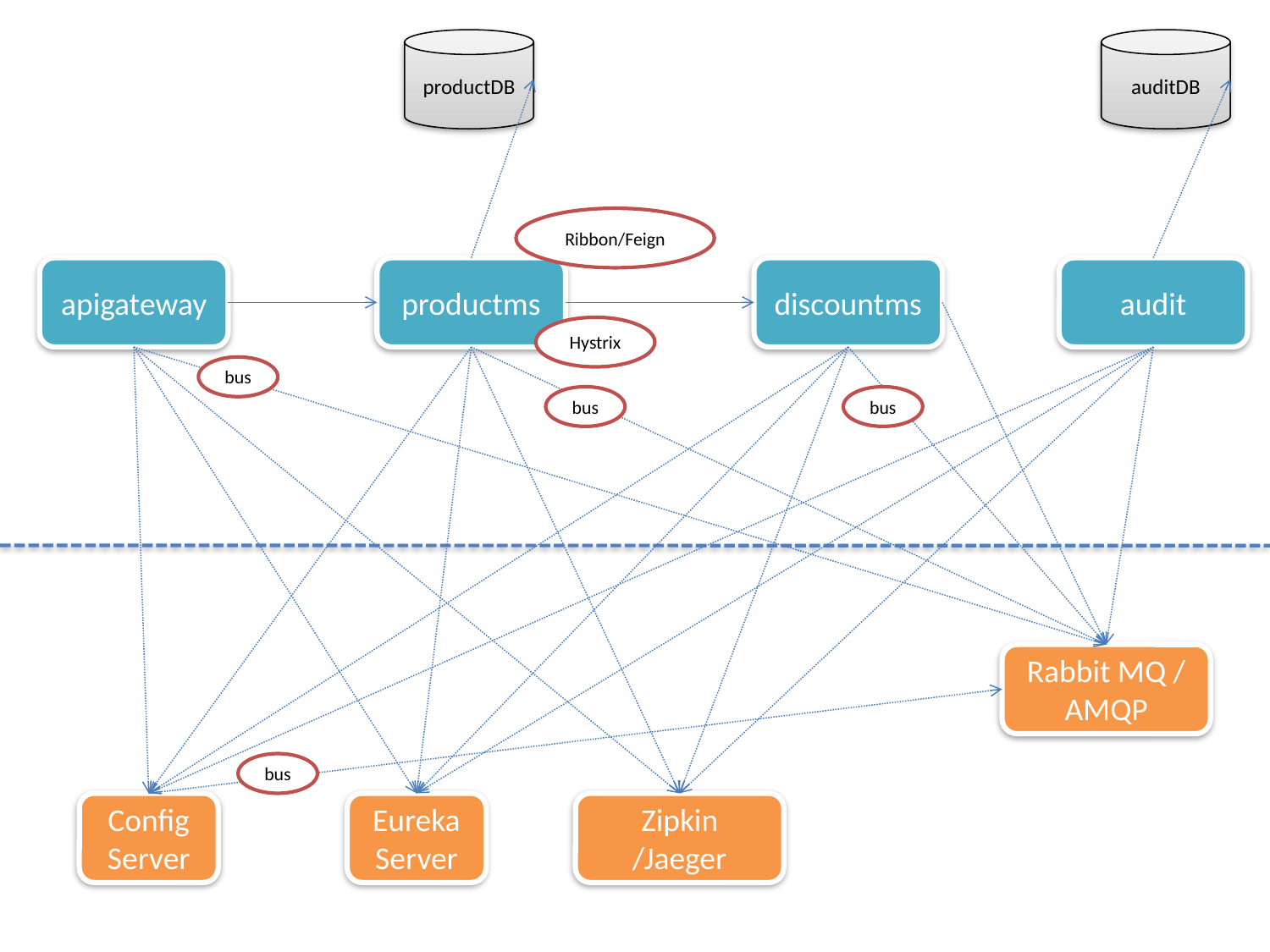

productDB
auditDB
Ribbon/Feign
apigateway
productms
discountms
audit
Hystrix
bus
bus
bus
Rabbit MQ / AMQP
bus
Config Server
Eureka Server
Zipkin /Jaeger